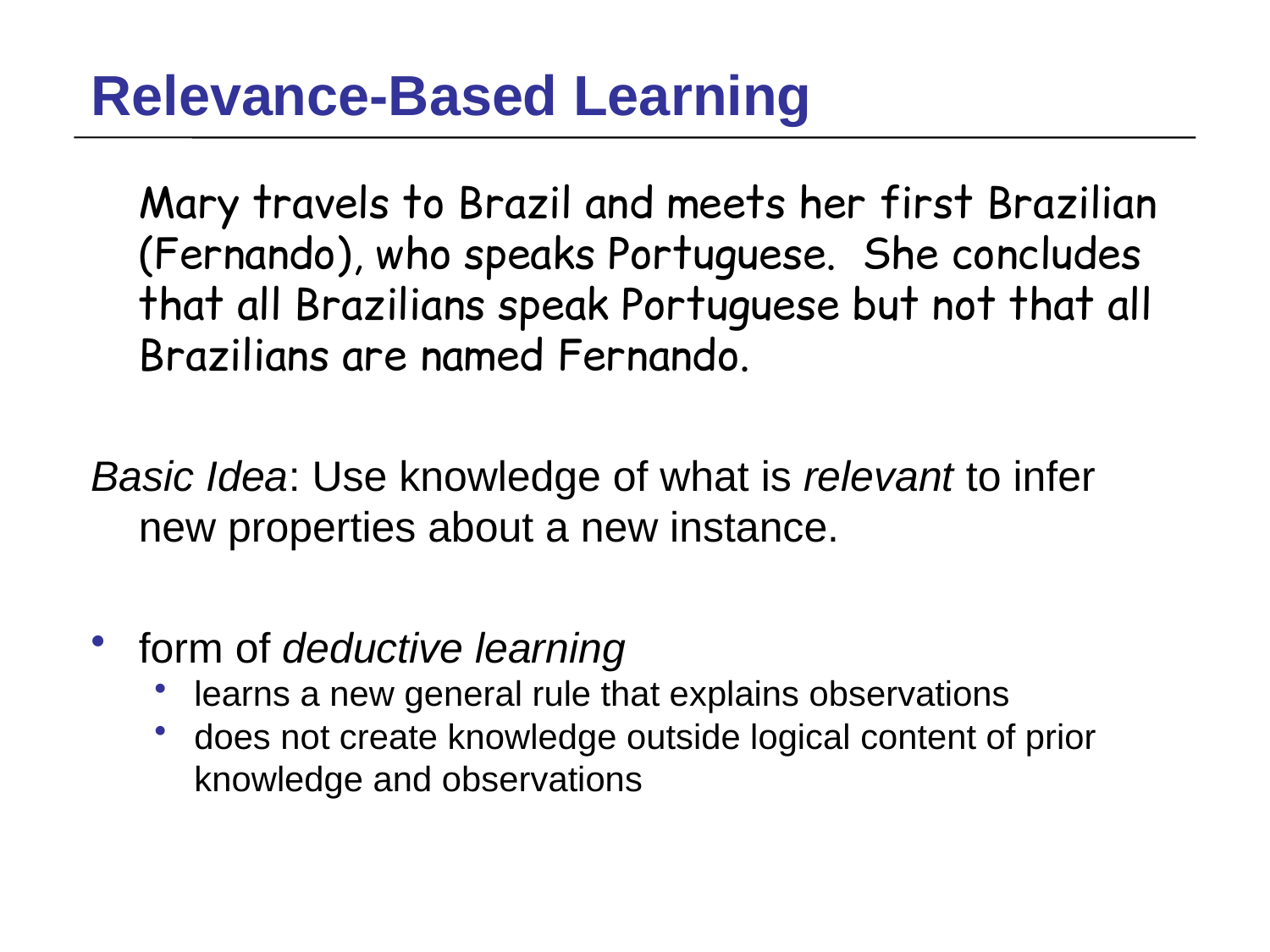

# Relevance-Based Learning
	Mary travels to Brazil and meets her first Brazilian (Fernando), who speaks Portuguese.  She concludes that all Brazilians speak Portuguese but not that all Brazilians are named Fernando.

Basic Idea: Use knowledge of what is relevant to infer new properties about a new instance.

form of deductive learning
learns a new general rule that explains observations
does not create knowledge outside logical content of prior knowledge and observations